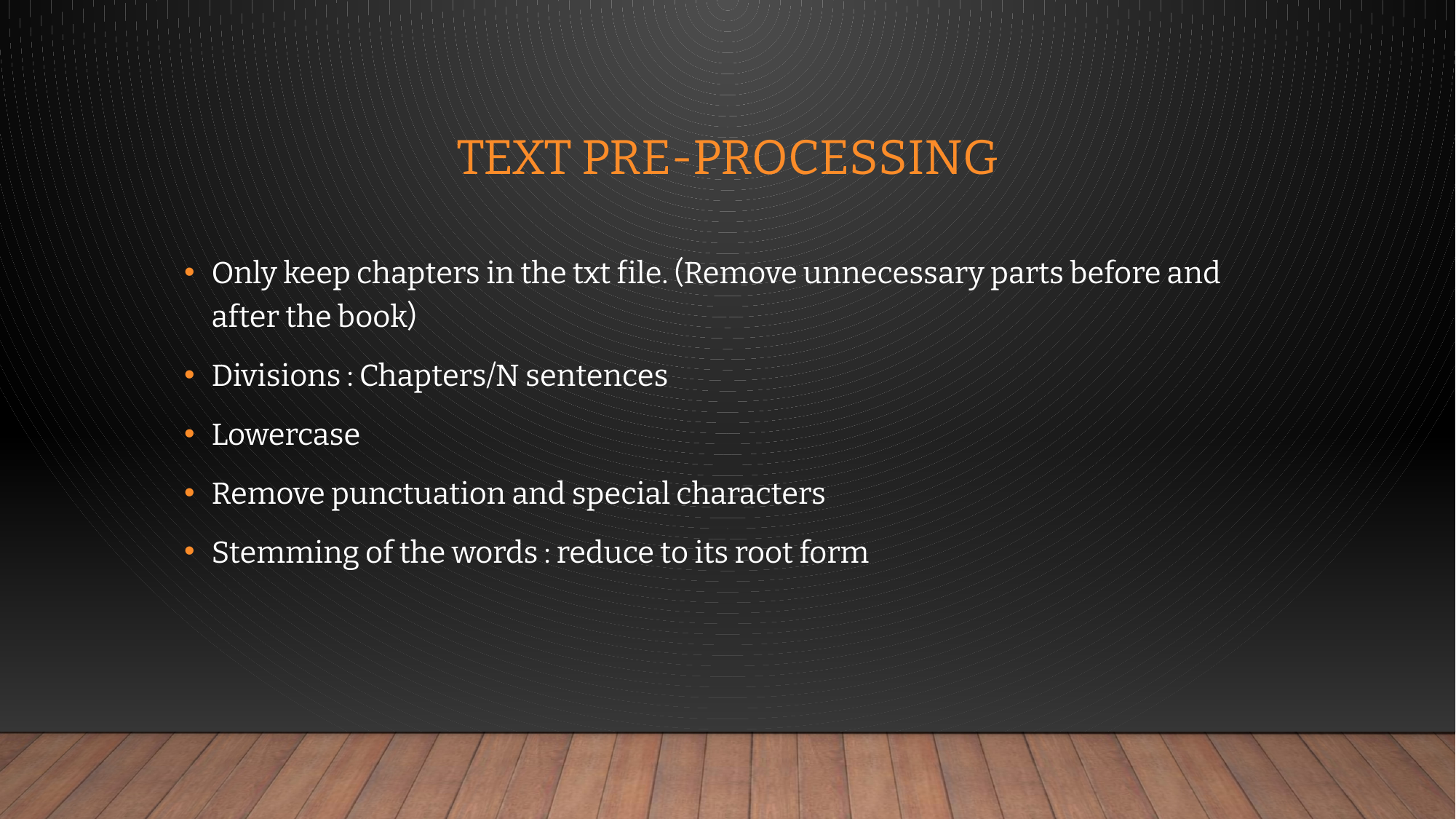

# Text pre-processing
Only keep chapters in the txt file. (Remove unnecessary parts before and after the book)
Divisions : Chapters/N sentences
Lowercase
Remove punctuation and special characters
Stemming of the words : reduce to its root form